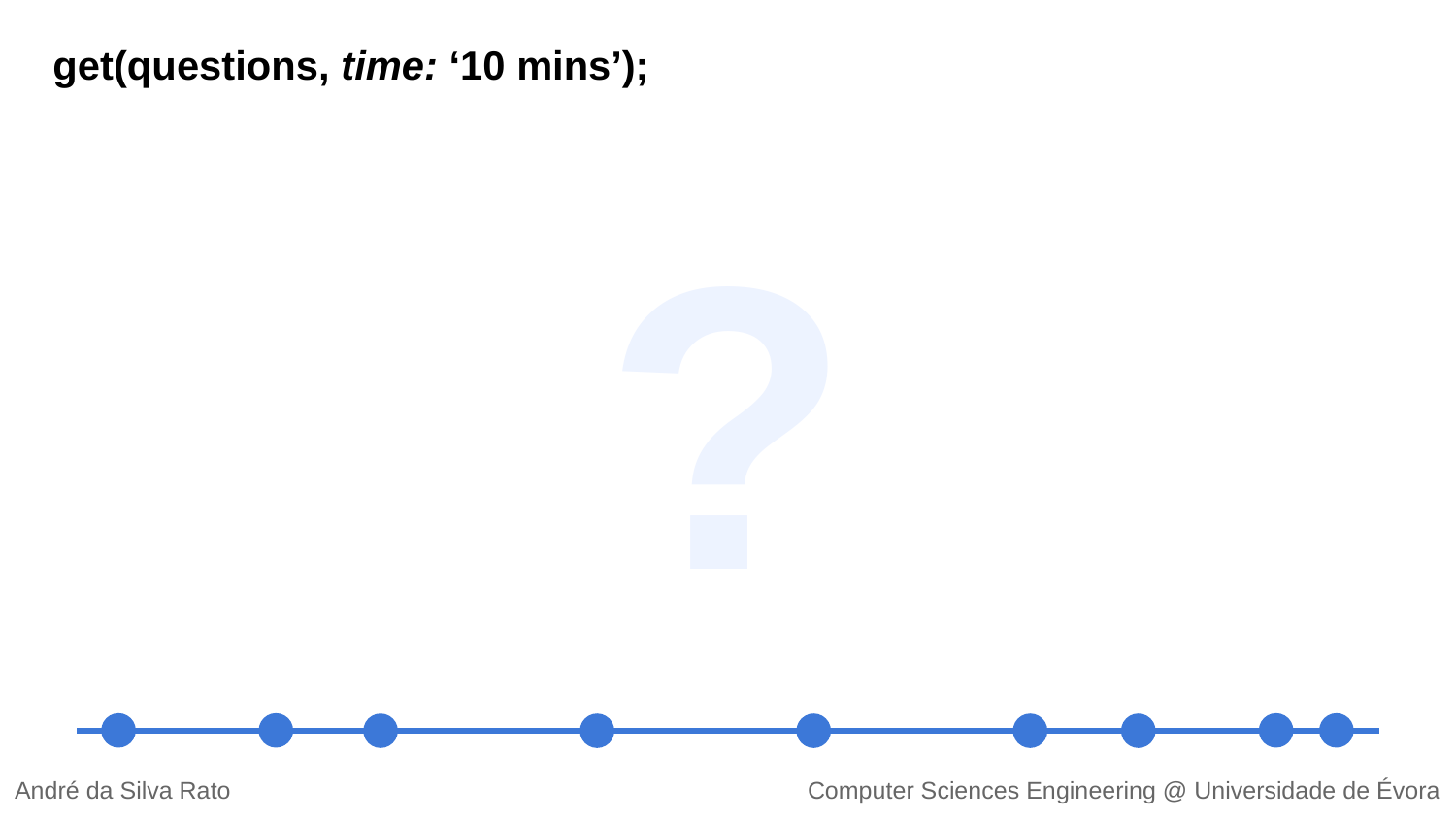

get(questions, time: ‘10 mins’);
?

André da Silva Rato
Computer Sciences Engineering @ Universidade de Évora